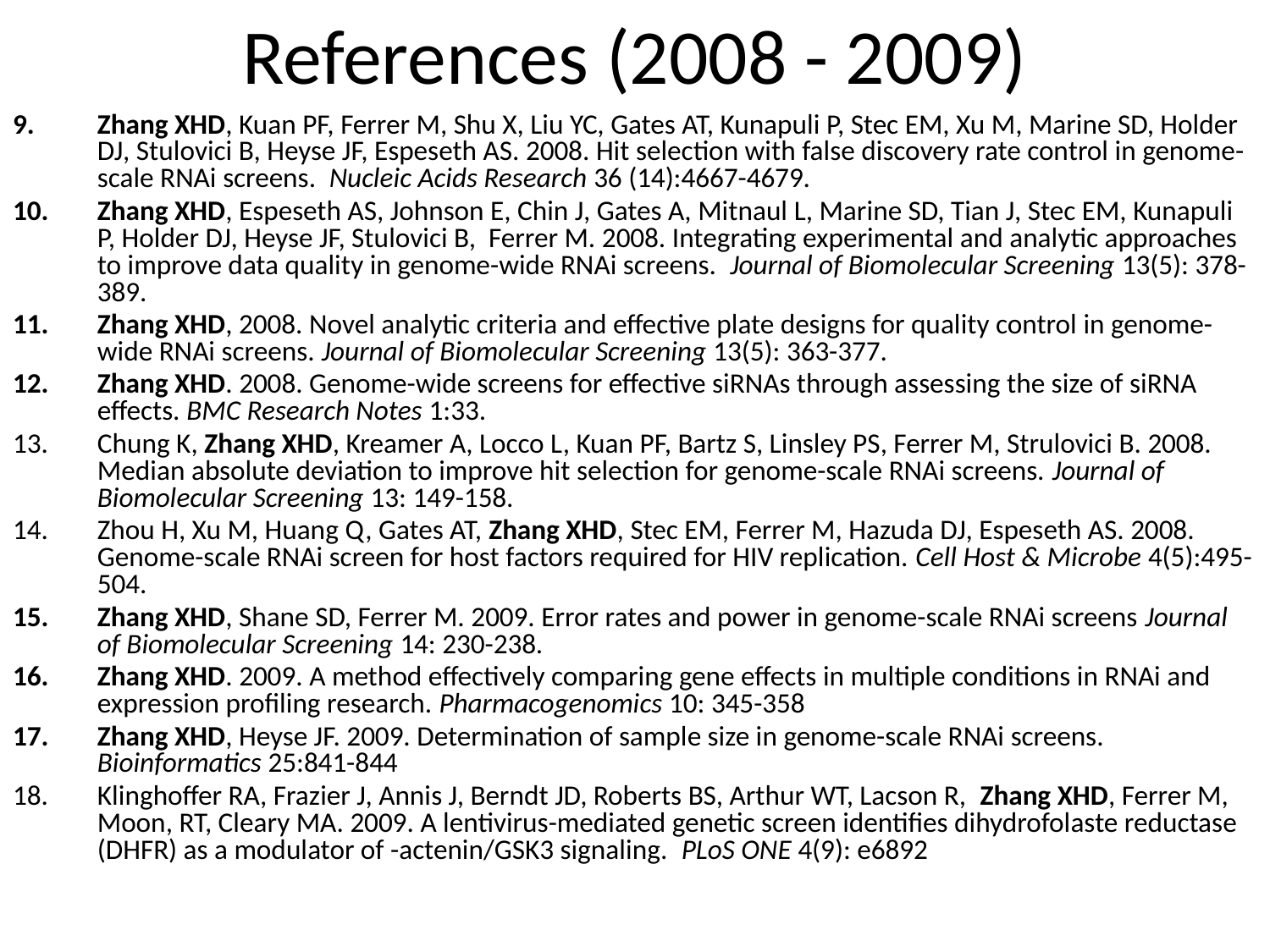

# References (2008 - 2009)
Zhang XHD, Kuan PF, Ferrer M, Shu X, Liu YC, Gates AT, Kunapuli P, Stec EM, Xu M, Marine SD, Holder DJ, Stulovici B, Heyse JF, Espeseth AS. 2008. Hit selection with false discovery rate control in genome-scale RNAi screens.  Nucleic Acids Research 36 (14):4667-4679.
Zhang XHD, Espeseth AS, Johnson E, Chin J, Gates A, Mitnaul L, Marine SD, Tian J, Stec EM, Kunapuli P, Holder DJ, Heyse JF, Stulovici B,  Ferrer M. 2008. Integrating experimental and analytic approaches to improve data quality in genome-wide RNAi screens.  Journal of Biomolecular Screening 13(5): 378-389.
Zhang XHD, 2008. Novel analytic criteria and effective plate designs for quality control in genome-wide RNAi screens. Journal of Biomolecular Screening 13(5): 363-377.
Zhang XHD. 2008. Genome-wide screens for effective siRNAs through assessing the size of siRNA effects. BMC Research Notes 1:33.
Chung K, Zhang XHD, Kreamer A, Locco L, Kuan PF, Bartz S, Linsley PS, Ferrer M, Strulovici B. 2008. Median absolute deviation to improve hit selection for genome-scale RNAi screens. Journal of Biomolecular Screening 13: 149-158.
Zhou H, Xu M, Huang Q, Gates AT, Zhang XHD, Stec EM, Ferrer M, Hazuda DJ, Espeseth AS. 2008. Genome-scale RNAi screen for host factors required for HIV replication. Cell Host & Microbe 4(5):495-504.
Zhang XHD, Shane SD, Ferrer M. 2009. Error rates and power in genome-scale RNAi screens Journal of Biomolecular Screening 14: 230-238.
Zhang XHD. 2009. A method effectively comparing gene effects in multiple conditions in RNAi and expression profiling research. Pharmacogenomics 10: 345-358
Zhang XHD, Heyse JF. 2009. Determination of sample size in genome-scale RNAi screens. Bioinformatics 25:841-844
Klinghoffer RA, Frazier J, Annis J, Berndt JD, Roberts BS, Arthur WT, Lacson R,  Zhang XHD, Ferrer M, Moon, RT, Cleary MA. 2009. A lentivirus-mediated genetic screen identifies dihydrofolaste reductase (DHFR) as a modulator of -actenin/GSK3 signaling.  PLoS ONE 4(9): e6892